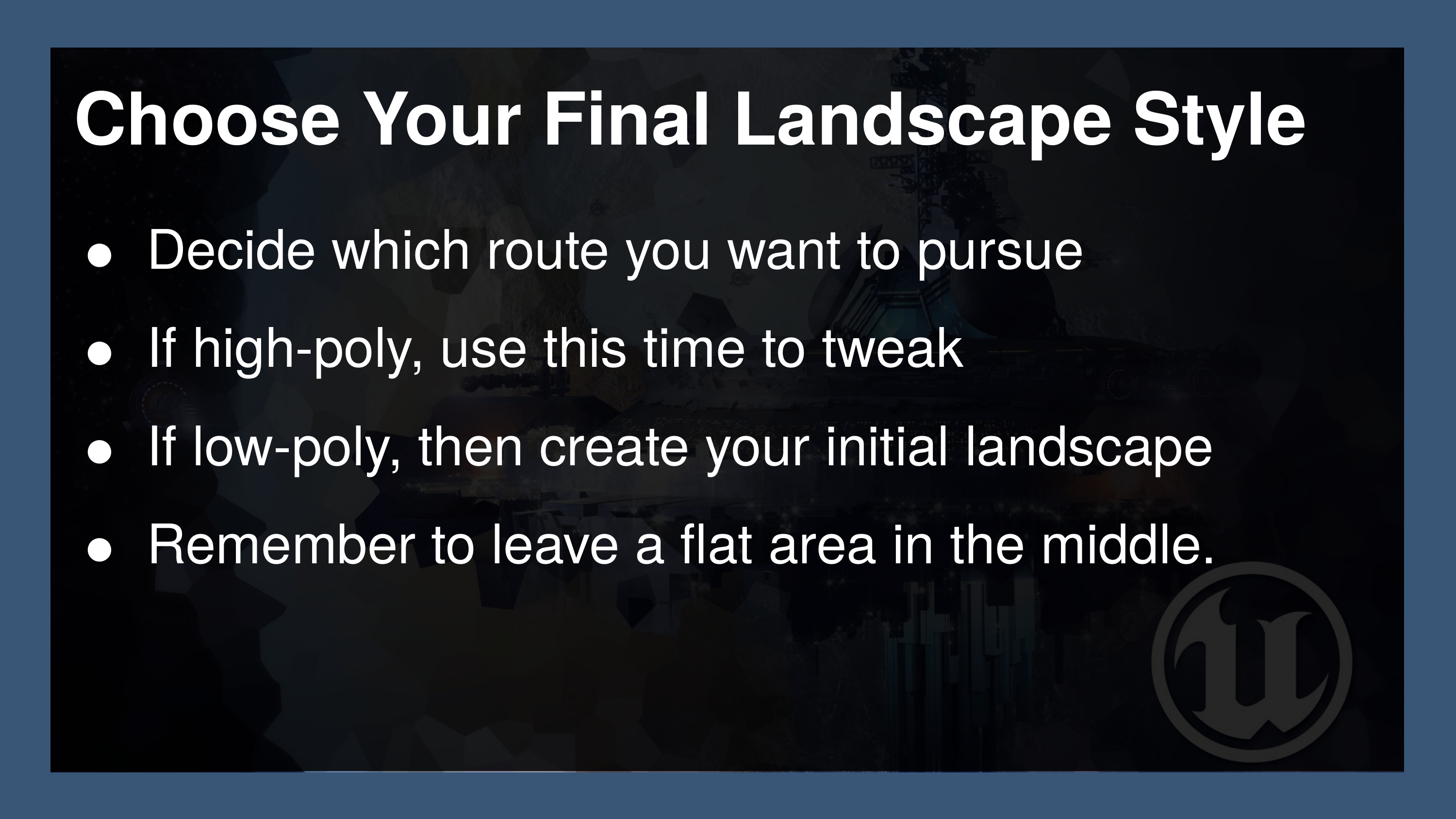

Choose Your Final Landscape Style
Decide which route you want to pursue
If high-poly, use this time to tweak
If low-poly, then create your initial landscape
Remember to leave a flat area in the middle.